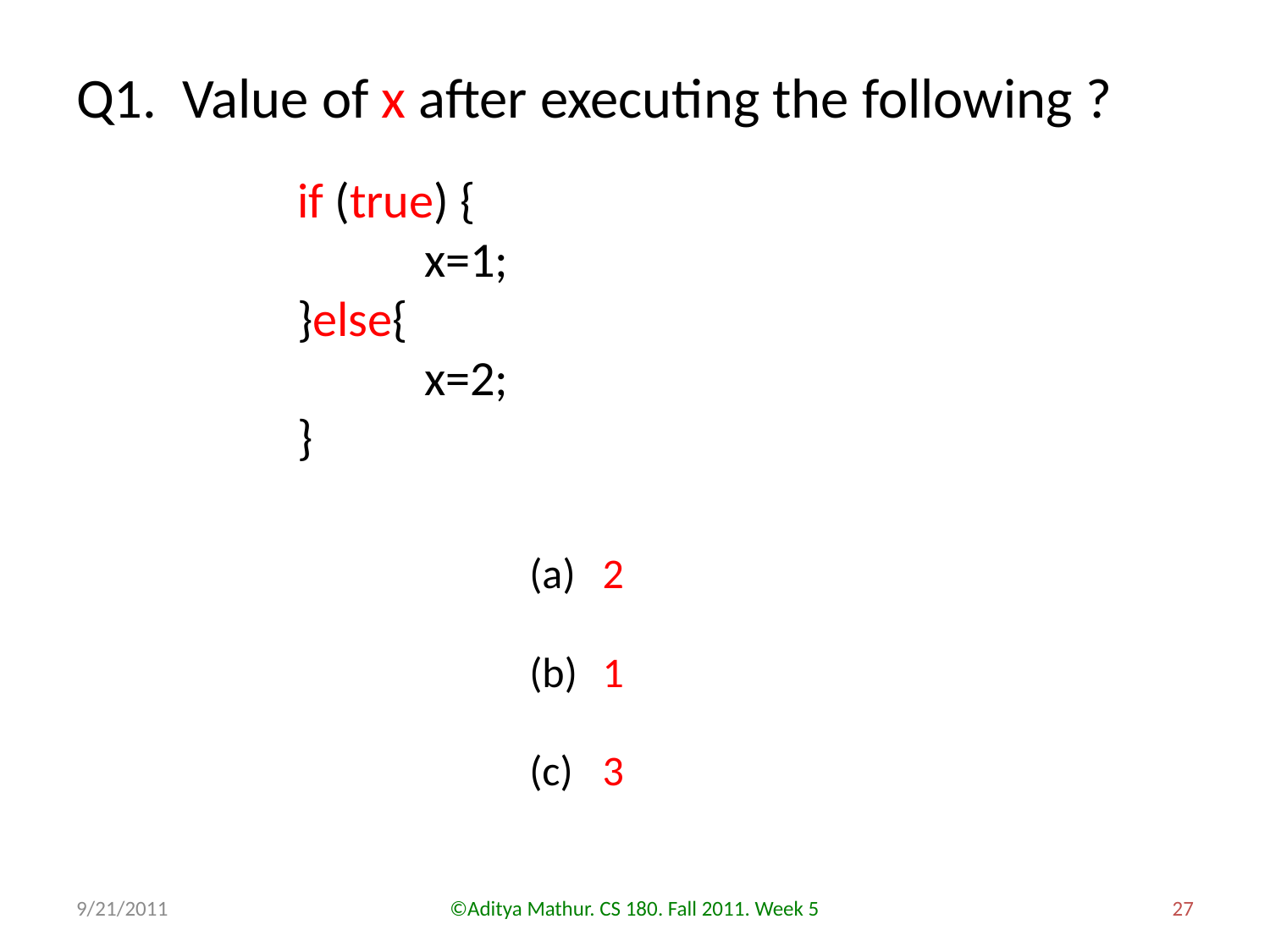

# Q1.  Value of x after executing the following ?
if (true) {
	x=1;
}else{
	x=2;
}
 2

 1

 3

9/21/2011
©Aditya Mathur. CS 180. Fall 2011. Week 5
27